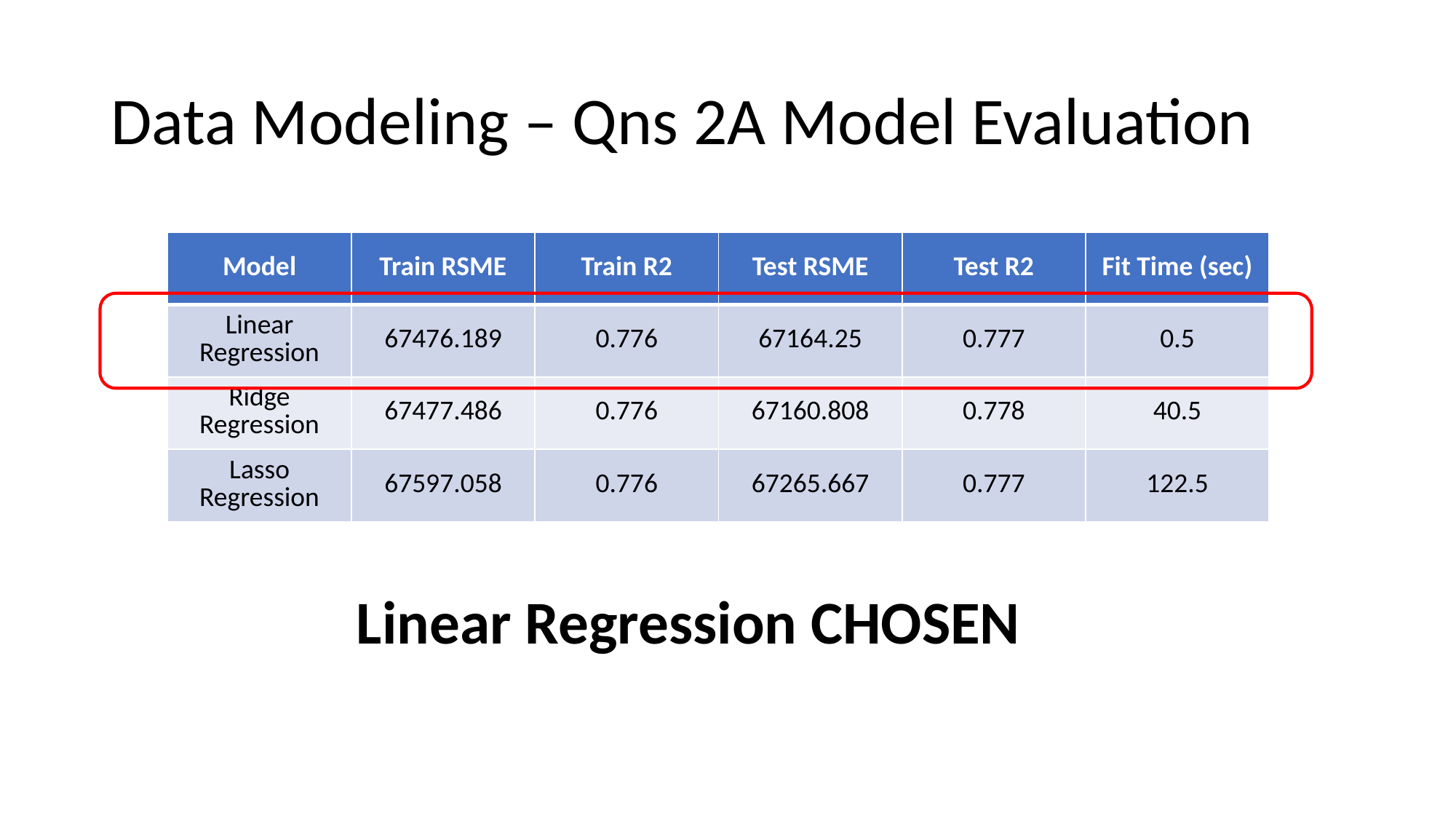

# Data Modeling – Qns 2A Model Evaluation
| Model | Train RSME | Train R2 | Test RSME | Test R2 | Fit Time (sec) |
| --- | --- | --- | --- | --- | --- |
| Linear Regression | 67476.189 | 0.776 | 67164.25 | 0.777 | 0.5 |
| Ridge Regression | 67477.486 | 0.776 | 67160.808 | 0.778 | 40.5 |
| Lasso Regression | 67597.058 | 0.776 | 67265.667 | 0.777 | 122.5 |

Linear Regression CHOSEN